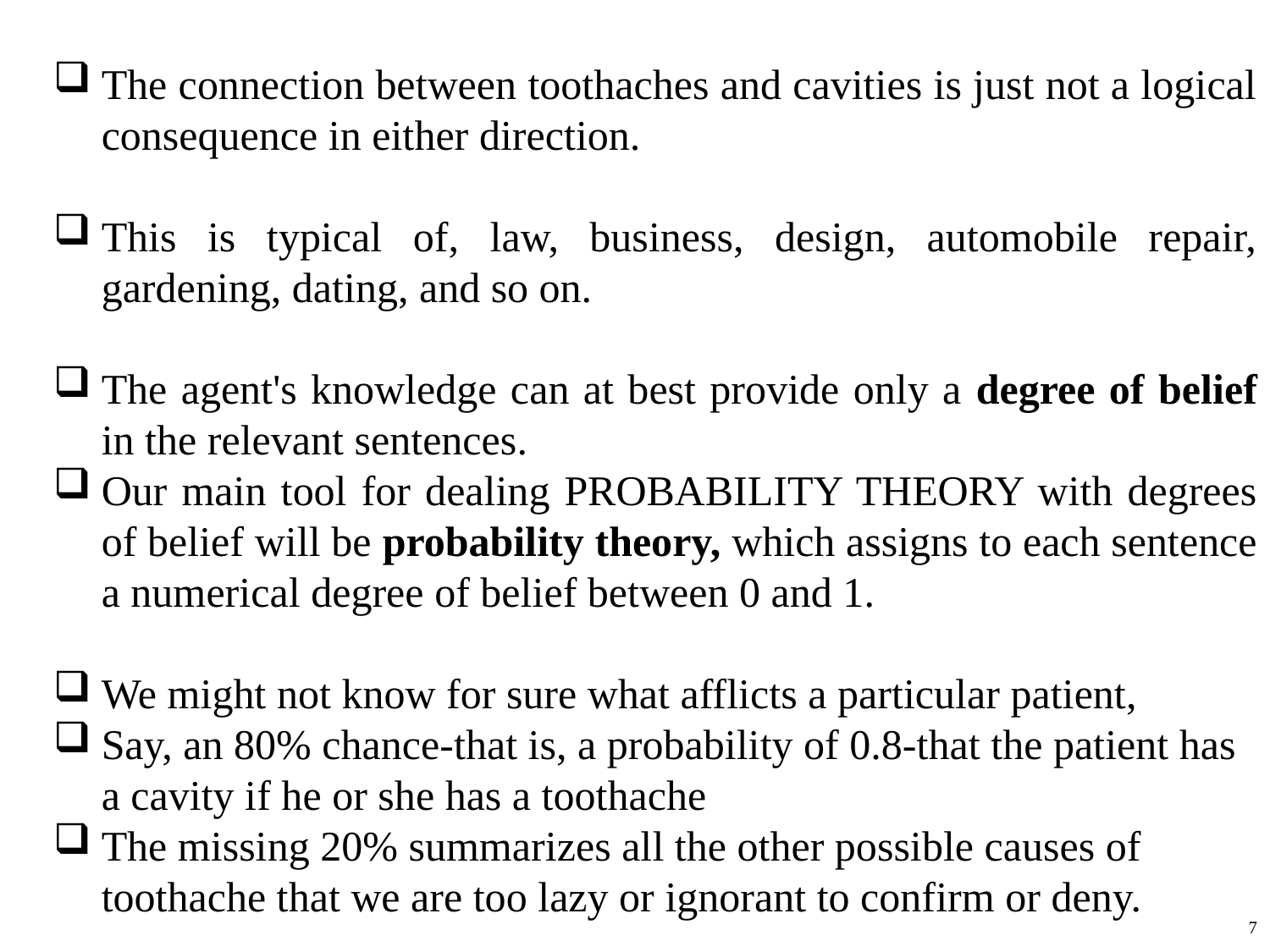

The connection between toothaches and cavities is just not a logical consequence in either direction.

This is typical of, law, business, design, automobile repair, gardening, dating, and so on.

The agent's knowledge can at best provide only a degree of belief in the relevant sentences.
Our main tool for dealing PROBABILITY THEORY with degrees of belief will be probability theory, which assigns to each sentence a numerical degree of belief between 0 and 1.

We might not know for sure what afflicts a particular patient,
Say, an 80% chance-that is, a probability of 0.8-that the patient has a cavity if he or she has a toothache
The missing 20% summarizes all the other possible causes of  toothache that we are too lazy or ignorant to confirm or deny.
7